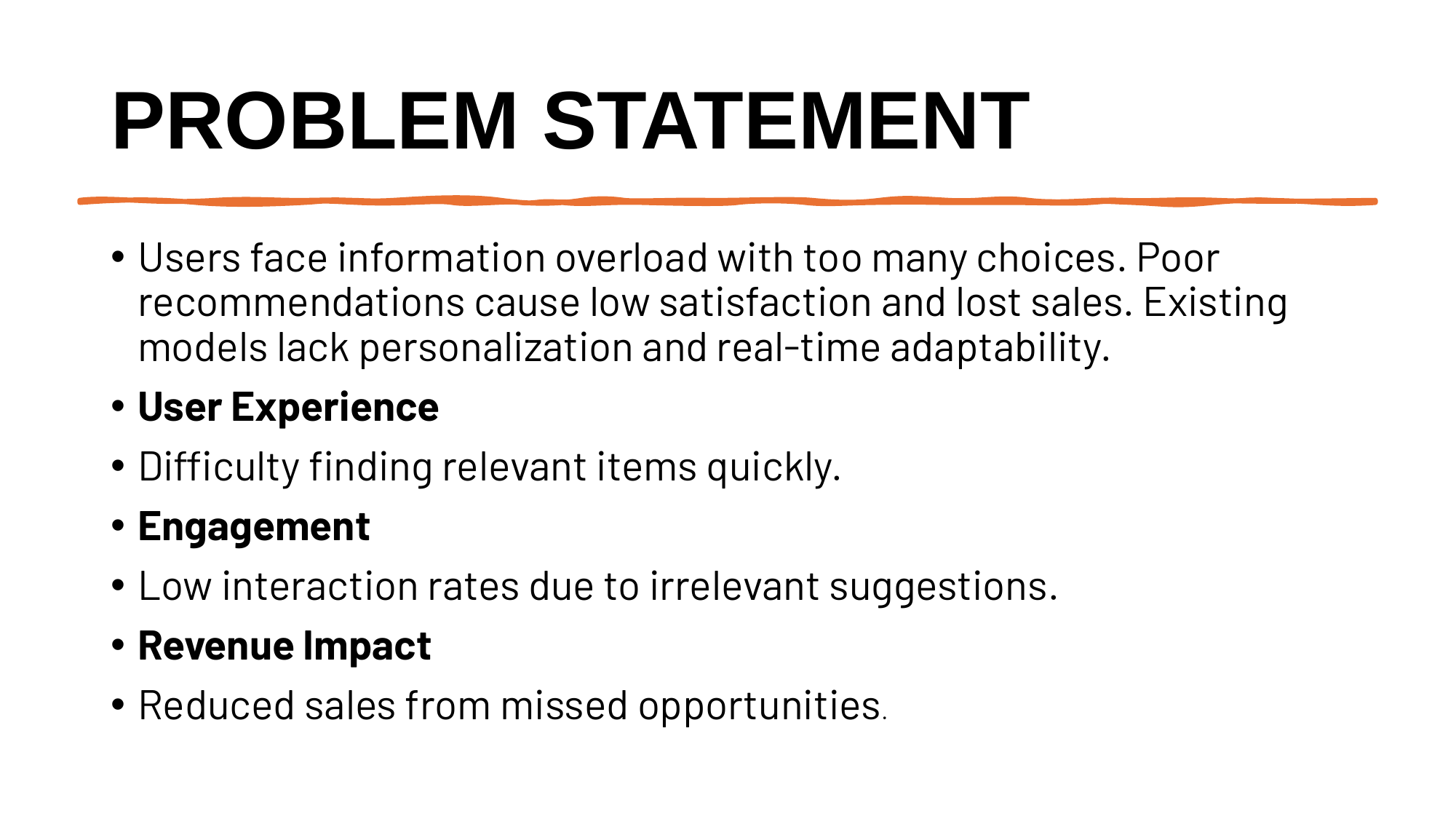

# Problem Statement

Users face information overload with too many choices. Poor recommendations cause low satisfaction and lost sales. Existing models lack personalization and real-time adaptability.
User Experience
Difficulty finding relevant items quickly.
Engagement
Low interaction rates due to irrelevant suggestions.
Revenue Impact
Reduced sales from missed opportunities.